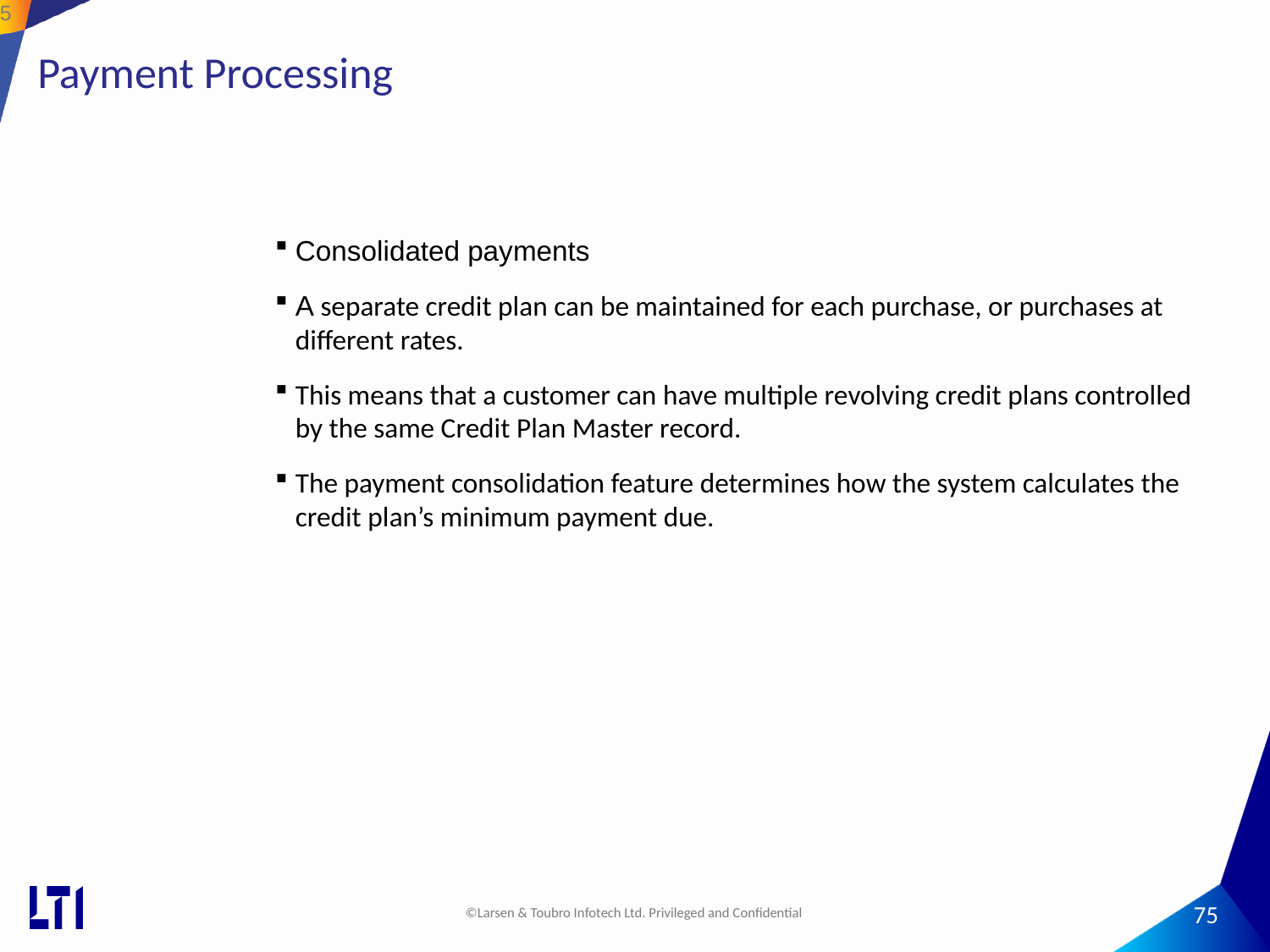

75
# Payment Processing
Consolidated payments
A separate credit plan can be maintained for each purchase, or purchases at different rates.
This means that a customer can have multiple revolving credit plans controlled by the same Credit Plan Master record.
The payment consolidation feature determines how the system calculates the credit plan’s minimum payment due.